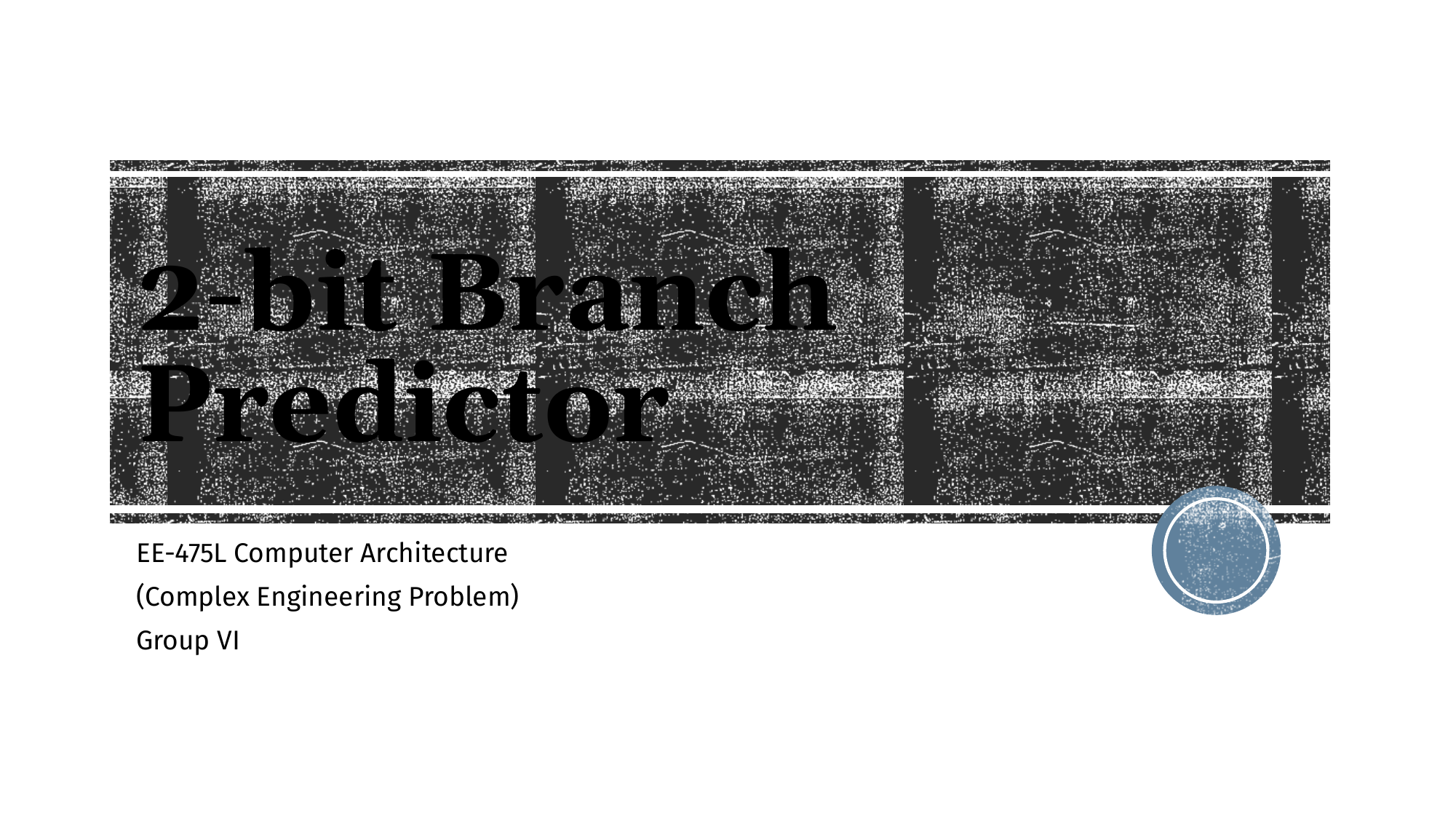

# 2-bit Branch Predictor
EE-475L Computer Architecture
(Complex Engineering Problem)
Group VI